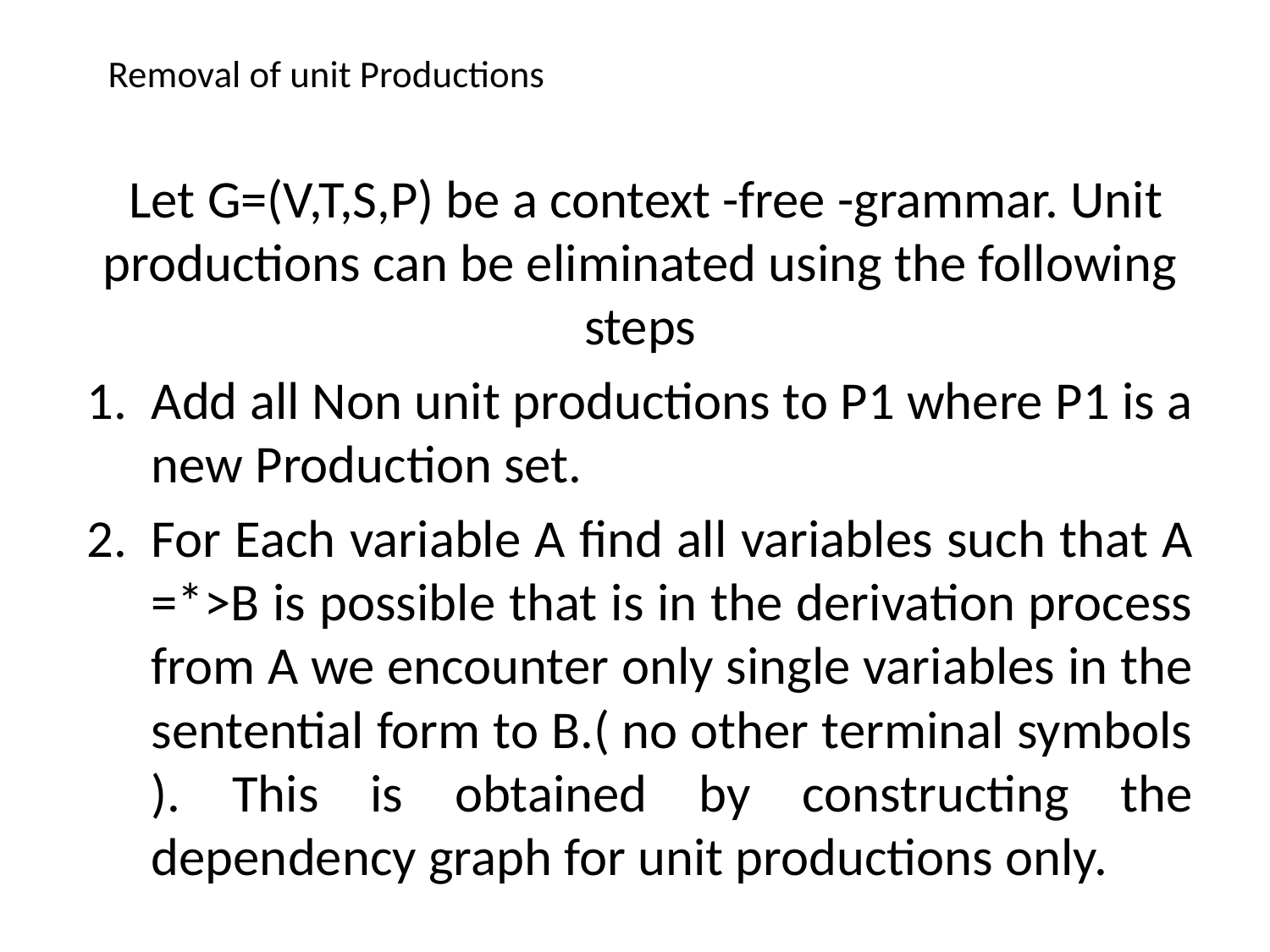

# Removal of unit Productions
 Let G=(V,T,S,P) be a context -free -grammar. Unit productions can be eliminated using the following steps
Add all Non unit productions to P1 where P1 is a new Production set.
For Each variable A find all variables such that A =*>B is possible that is in the derivation process from A we encounter only single variables in the sentential form to B.( no other terminal symbols ). This is obtained by constructing the dependency graph for unit productions only.